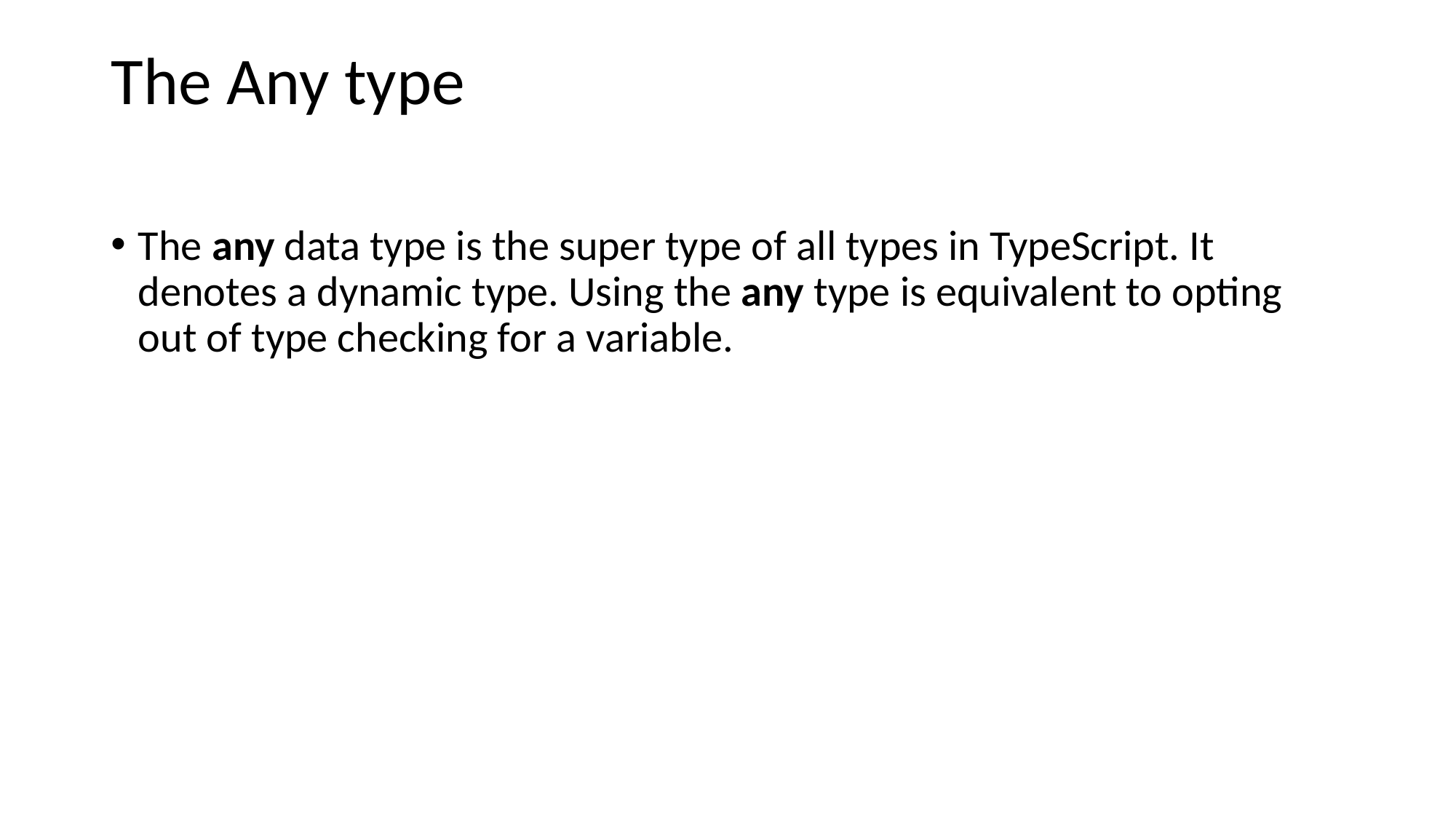

# The Any type
The any data type is the super type of all types in TypeScript. It denotes a dynamic type. Using the any type is equivalent to opting out of type checking for a variable.